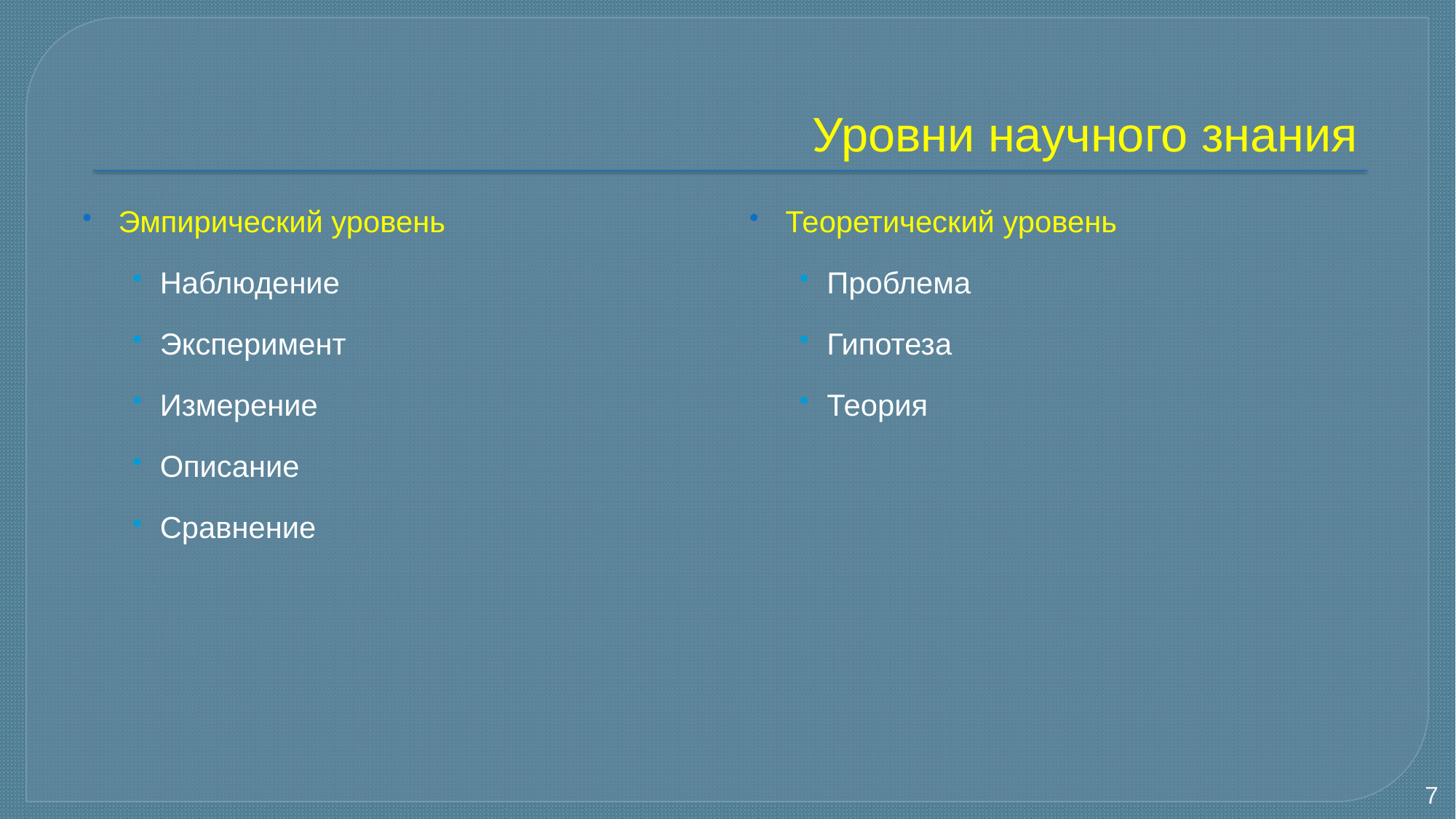

# Уровни научного знания
Эмпирический уровень

Наблюдение

Эксперимент

Измерение

Описание

Сравнение
Теоретический уровень

Проблема

Гипотеза

Теория
7